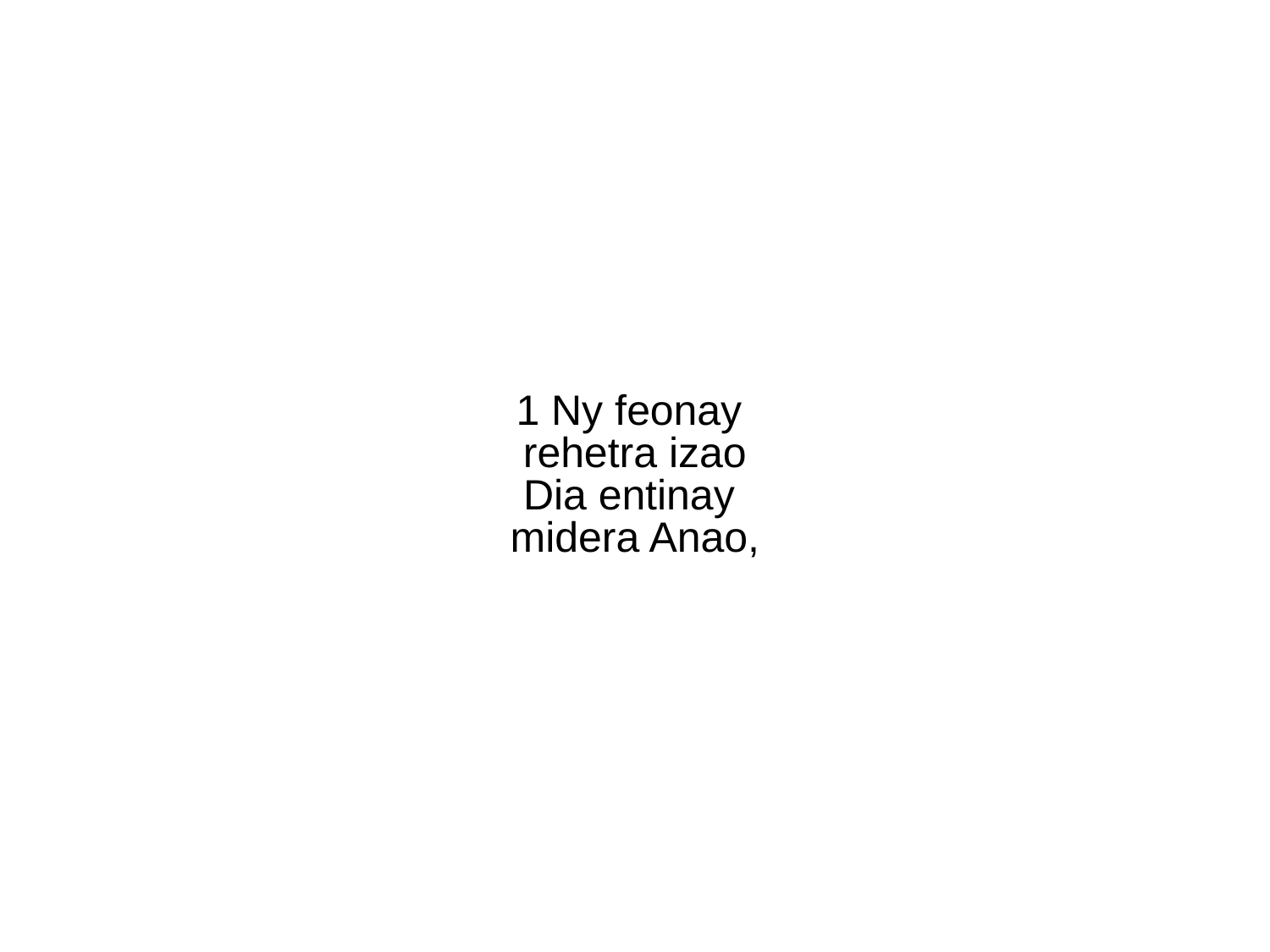

1 Ny feonay
rehetra izao
Dia entinay
midera Anao,